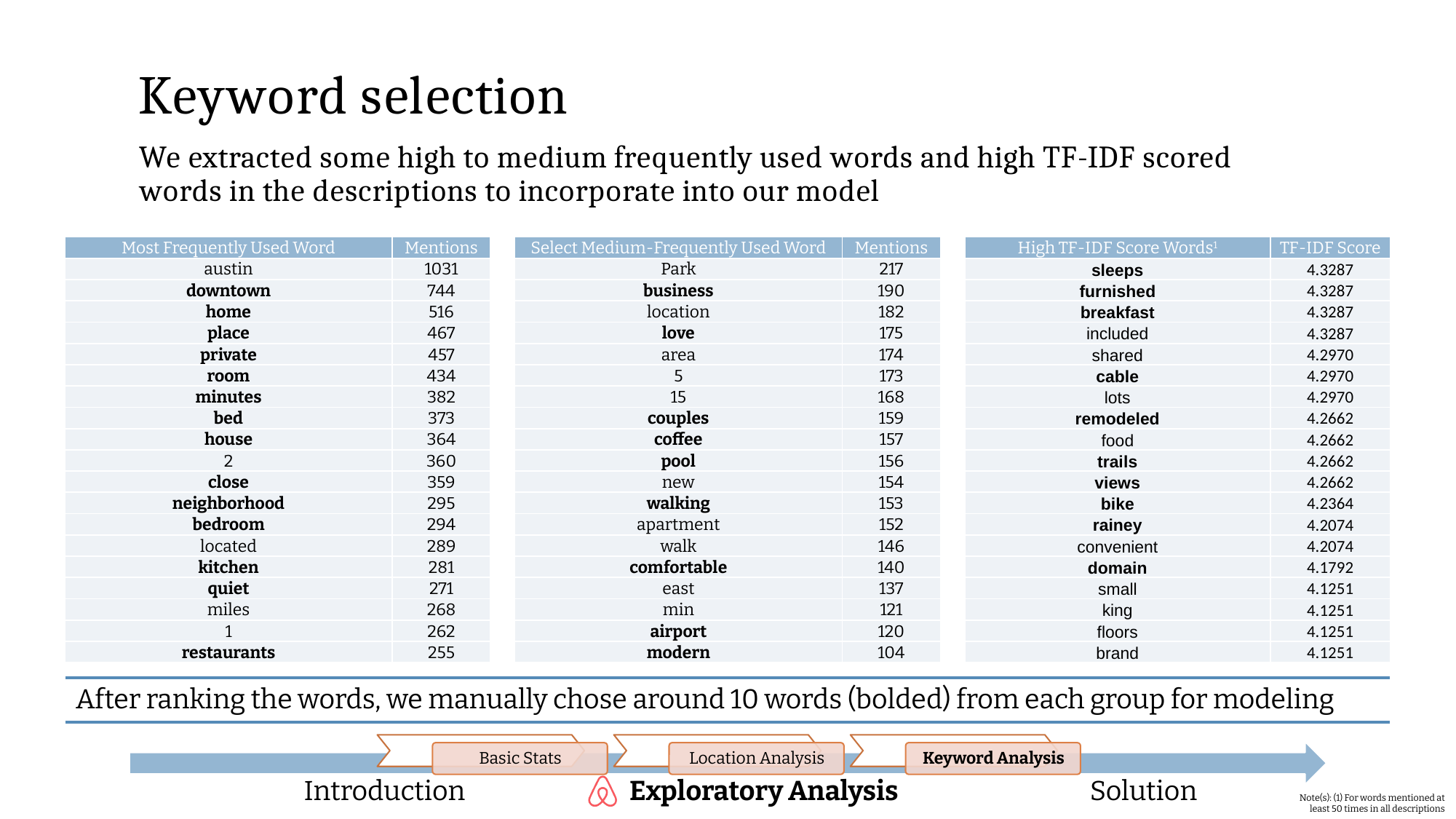

# Keyword selection
We extracted some high to medium frequently used words and high TF-IDF scored words in the descriptions to incorporate into our model
| Most Frequently Used Word | Mentions |
| --- | --- |
| austin | 1031 |
| downtown | 744 |
| home | 516 |
| place | 467 |
| private | 457 |
| room | 434 |
| minutes | 382 |
| bed | 373 |
| house | 364 |
| 2 | 360 |
| close | 359 |
| neighborhood | 295 |
| bedroom | 294 |
| located | 289 |
| kitchen | 281 |
| quiet | 271 |
| miles | 268 |
| 1 | 262 |
| restaurants | 255 |
| Select Medium-Frequently Used Word | Mentions |
| --- | --- |
| Park | 217 |
| business | 190 |
| location | 182 |
| love | 175 |
| area | 174 |
| 5 | 173 |
| 15 | 168 |
| couples | 159 |
| coffee | 157 |
| pool | 156 |
| new | 154 |
| walking | 153 |
| apartment | 152 |
| walk | 146 |
| comfortable | 140 |
| east | 137 |
| min | 121 |
| airport | 120 |
| modern | 104 |
| High TF-IDF Score Words1 | TF-IDF Score |
| --- | --- |
| sleeps | 4.3287 |
| furnished | 4.3287 |
| breakfast | 4.3287 |
| included | 4.3287 |
| shared | 4.2970 |
| cable | 4.2970 |
| lots | 4.2970 |
| remodeled | 4.2662 |
| food | 4.2662 |
| trails | 4.2662 |
| views | 4.2662 |
| bike | 4.2364 |
| rainey | 4.2074 |
| convenient | 4.2074 |
| domain | 4.1792 |
| small | 4.1251 |
| king | 4.1251 |
| floors | 4.1251 |
| brand | 4.1251 |
| After ranking the words, we manually chose around 10 words (bolded) from each group for modeling |
| --- |
Note(s): (1) For words mentioned at least 50 times in all descriptions